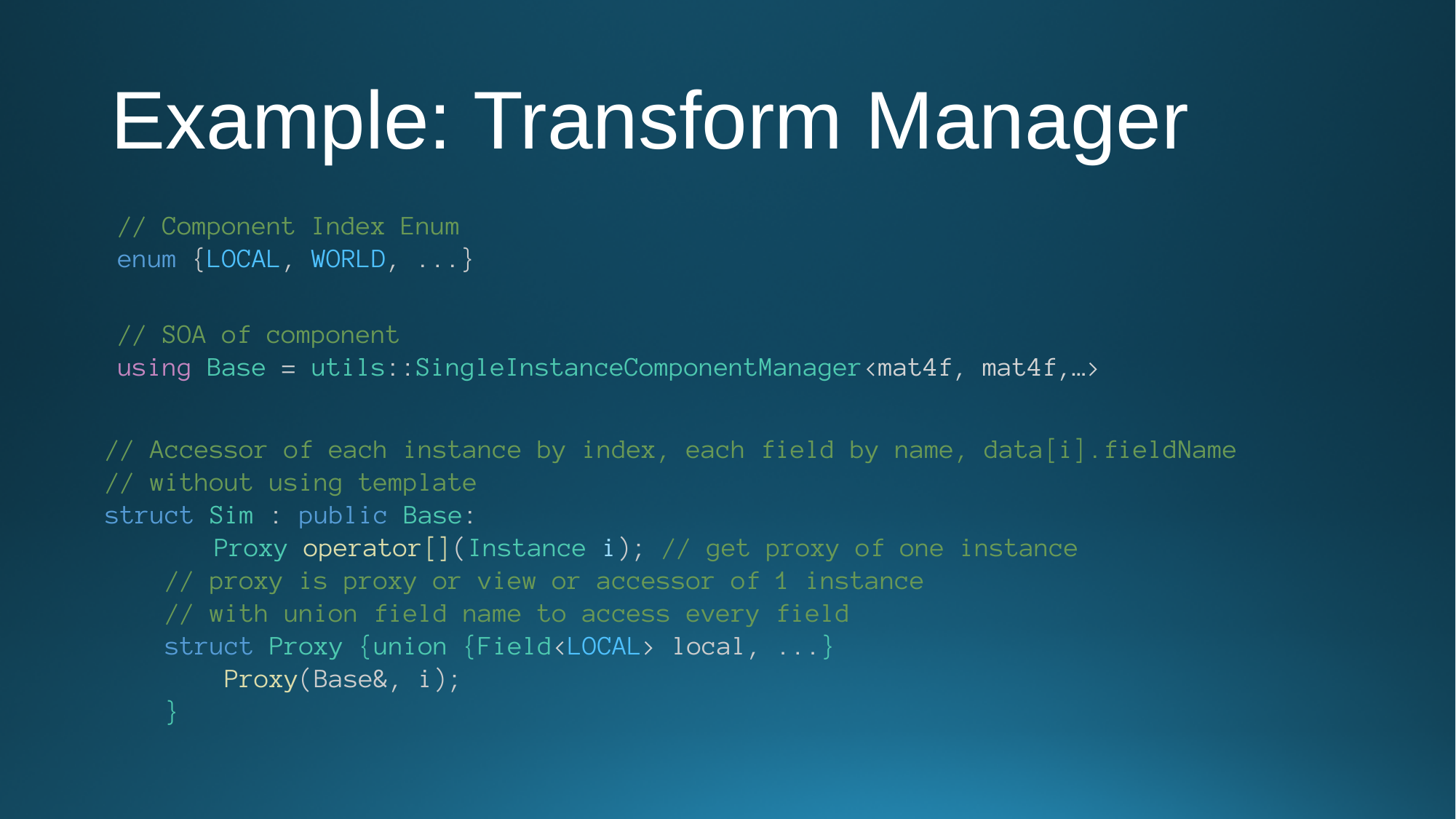

# Example: Transform Manager
// Component Index Enum
enum {LOCAL, WORLD, ...}
// SOA of component
using Base = utils::SingleInstanceComponentManager<mat4f, mat4f,…>
// Accessor of each instance by index, each field by name, data[i].fieldName
// without using template
struct Sim : public Base:
	Proxy operator[](Instance i); // get proxy of one instance
    // proxy is proxy or view or accessor of 1 instance
    // with union field name to access every field
    struct Proxy {union {Field<LOCAL> local, ...}
        Proxy(Base&, i);
    }